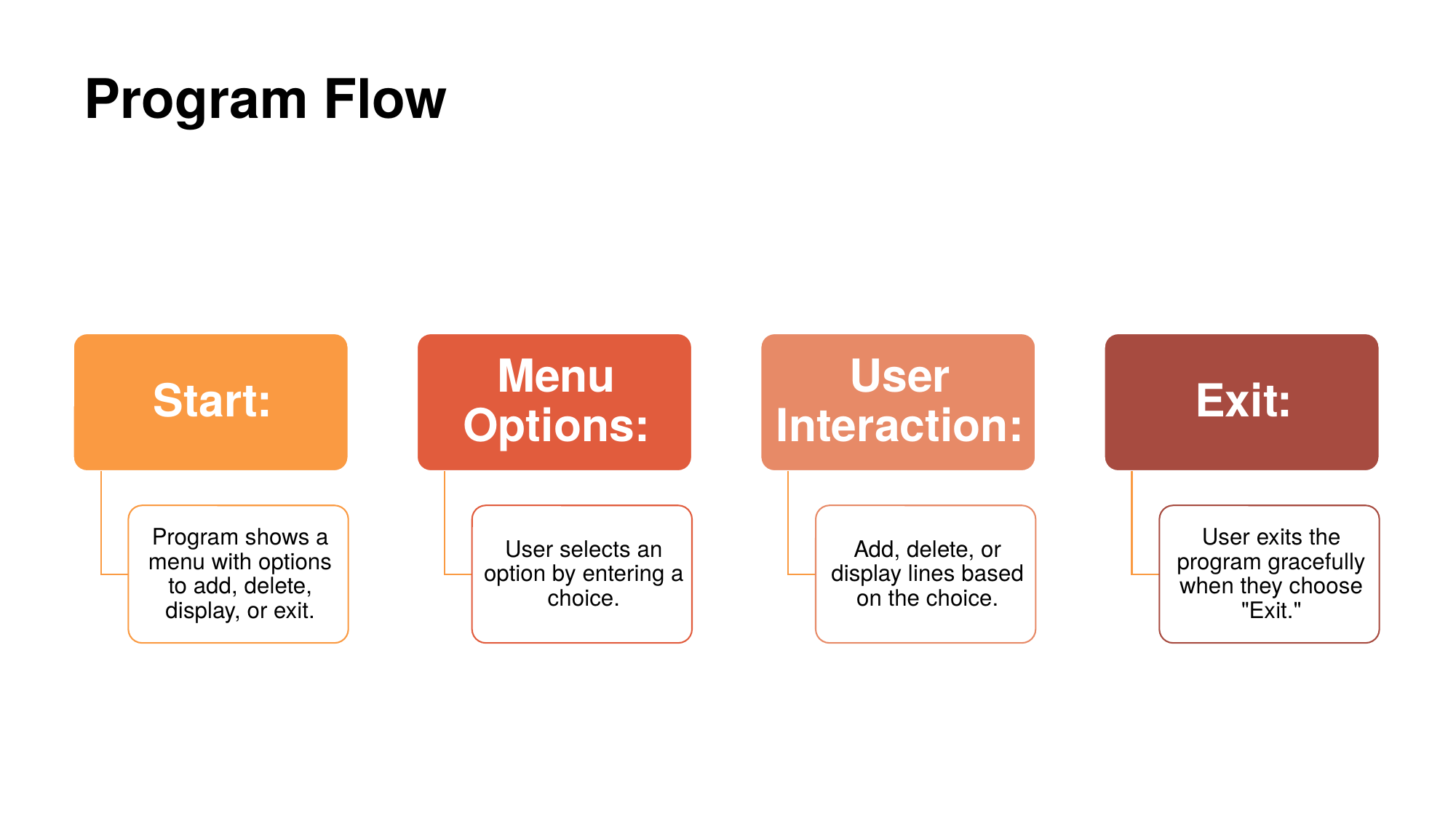

# Program Flow
Start:
Program shows a menu with options to add, delete, display, or exit.
Menu Options:
User selects an option by entering a choice.
User Interaction:
Add, delete, or display lines based on the choice.
Exit:
User exits the program gracefully when they choose "Exit."